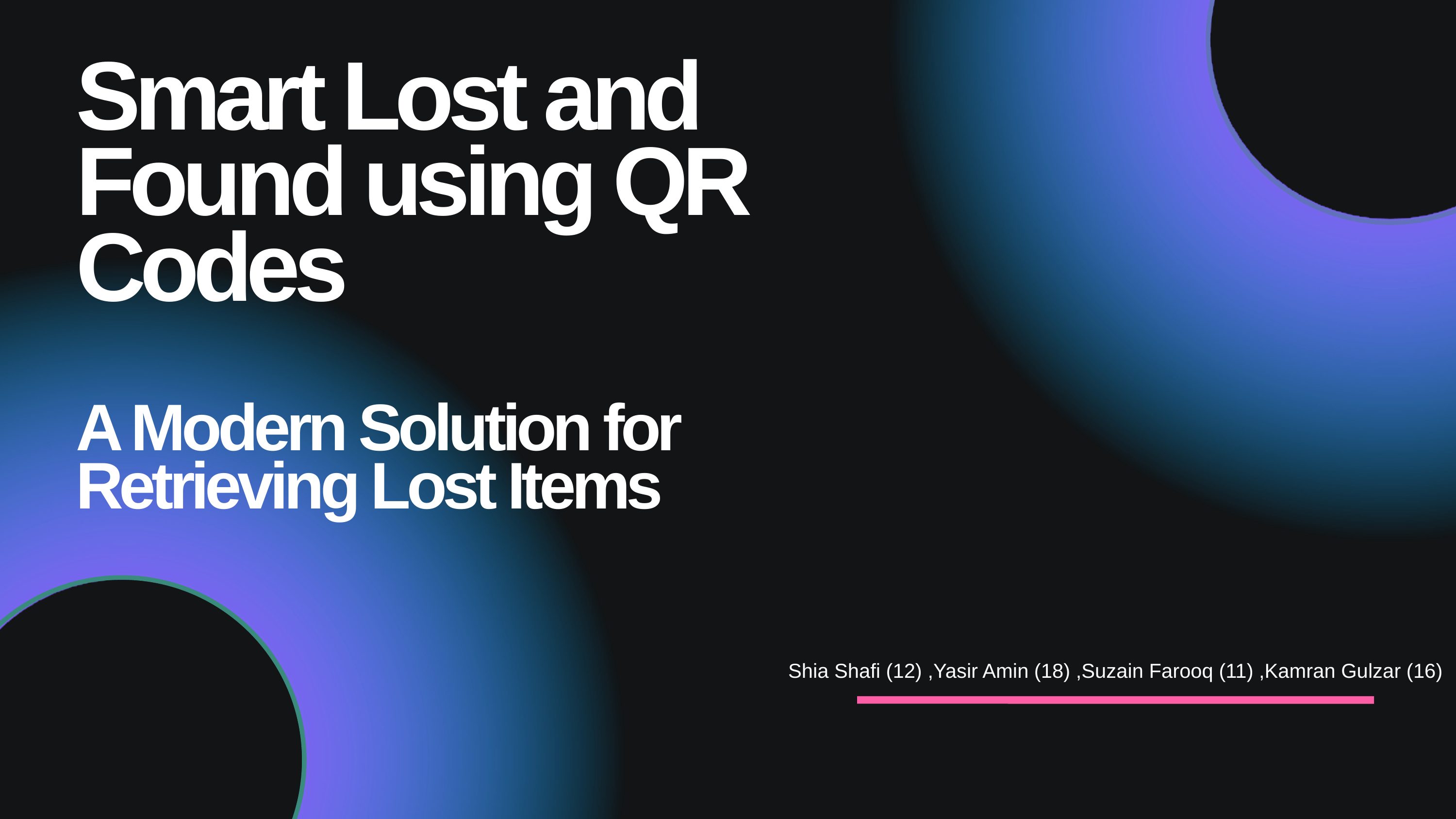

Smart Lost and Found using QR Codes

A Modern Solution for Retrieving Lost Items

Shia Shafi (12) ,Yasir Amin (18) ,Suzain Farooq (11) ,Kamran Gulzar (16)